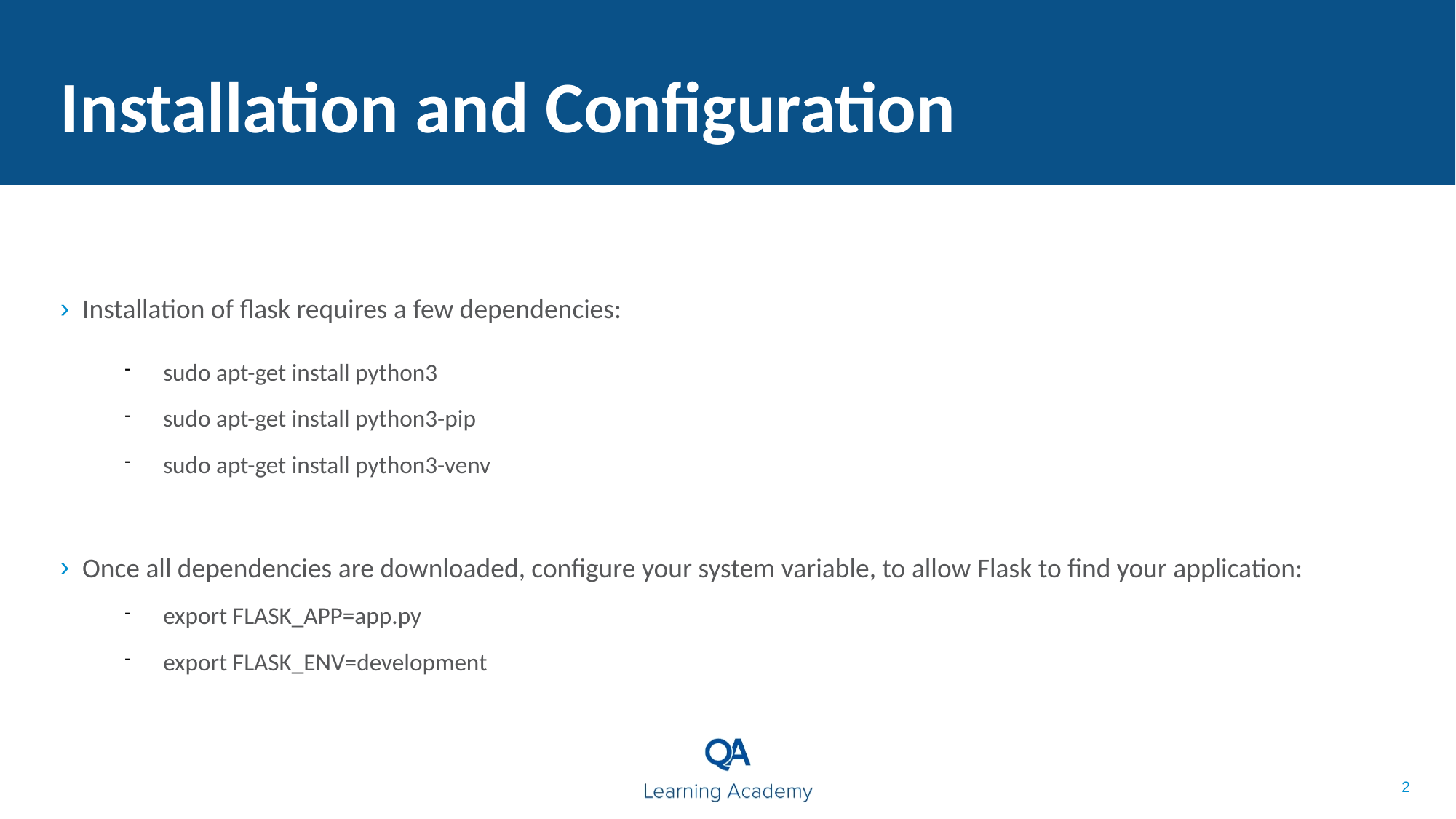

Installation and Configuration

Installation of flask requires a few dependencies:
sudo apt-get install python3
sudo apt-get install python3-pip
sudo apt-get install python3-venv

Once all dependencies are downloaded, configure your system variable, to allow Flask to find your application:
export FLASK_APP=app.py
export FLASK_ENV=development